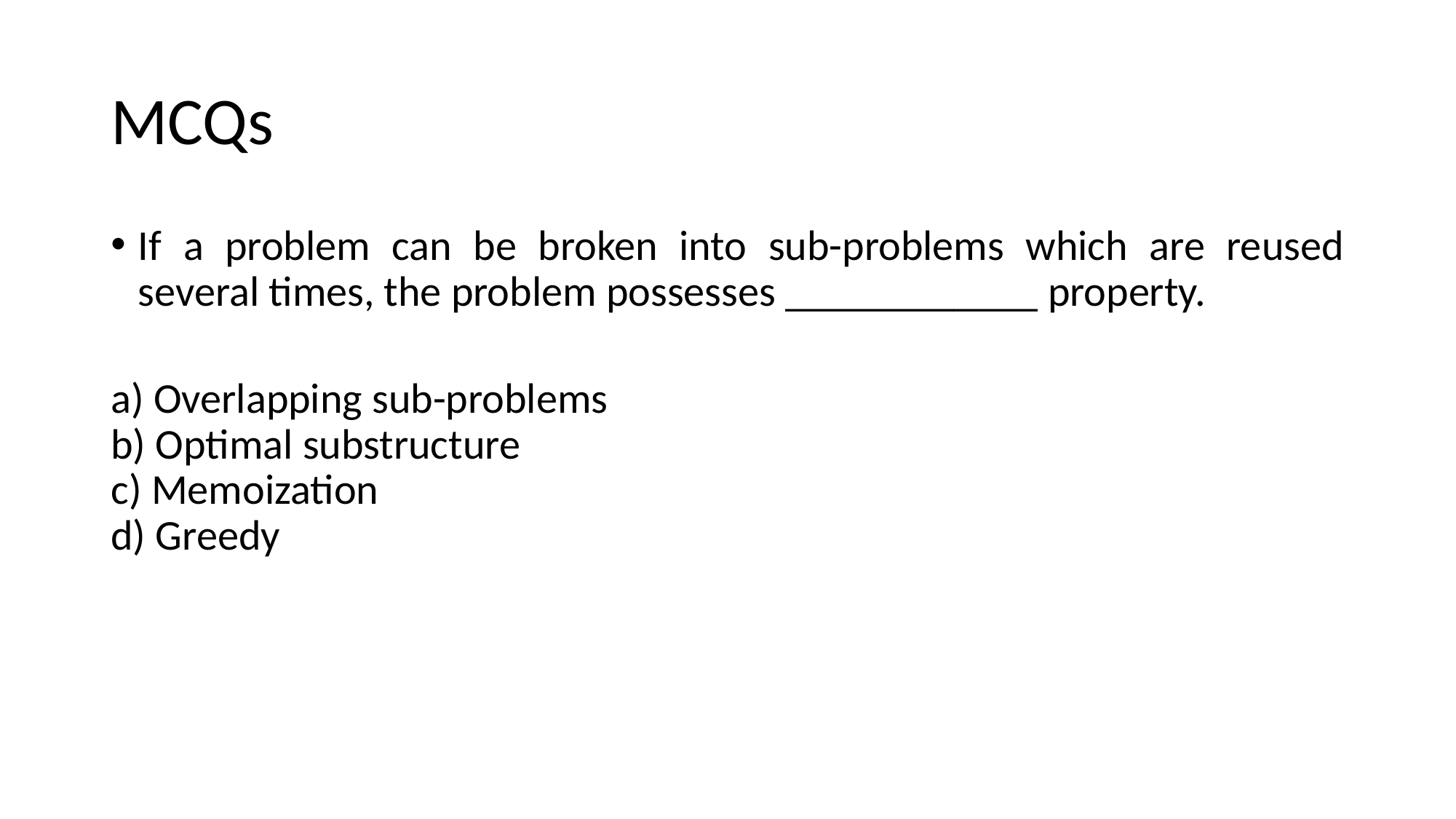

# MCQs
If a problem can be broken into sub-problems which are reused several times, the problem possesses ____________ property.
a) Overlapping sub-problems
b) Optimal substructure
c) Memoization
d) Greedy